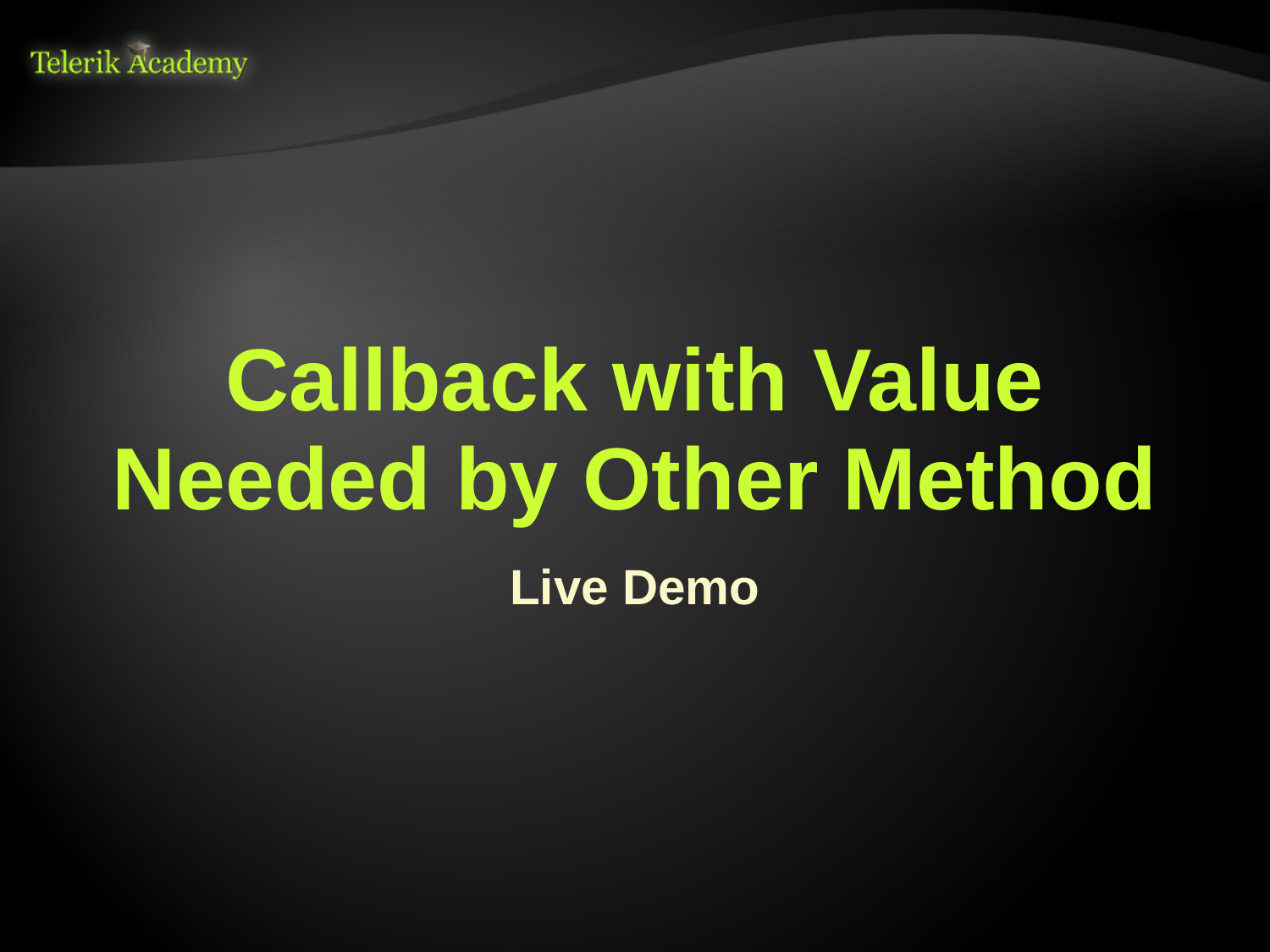

# Callback with Value Needed by Other Method
Live Demo